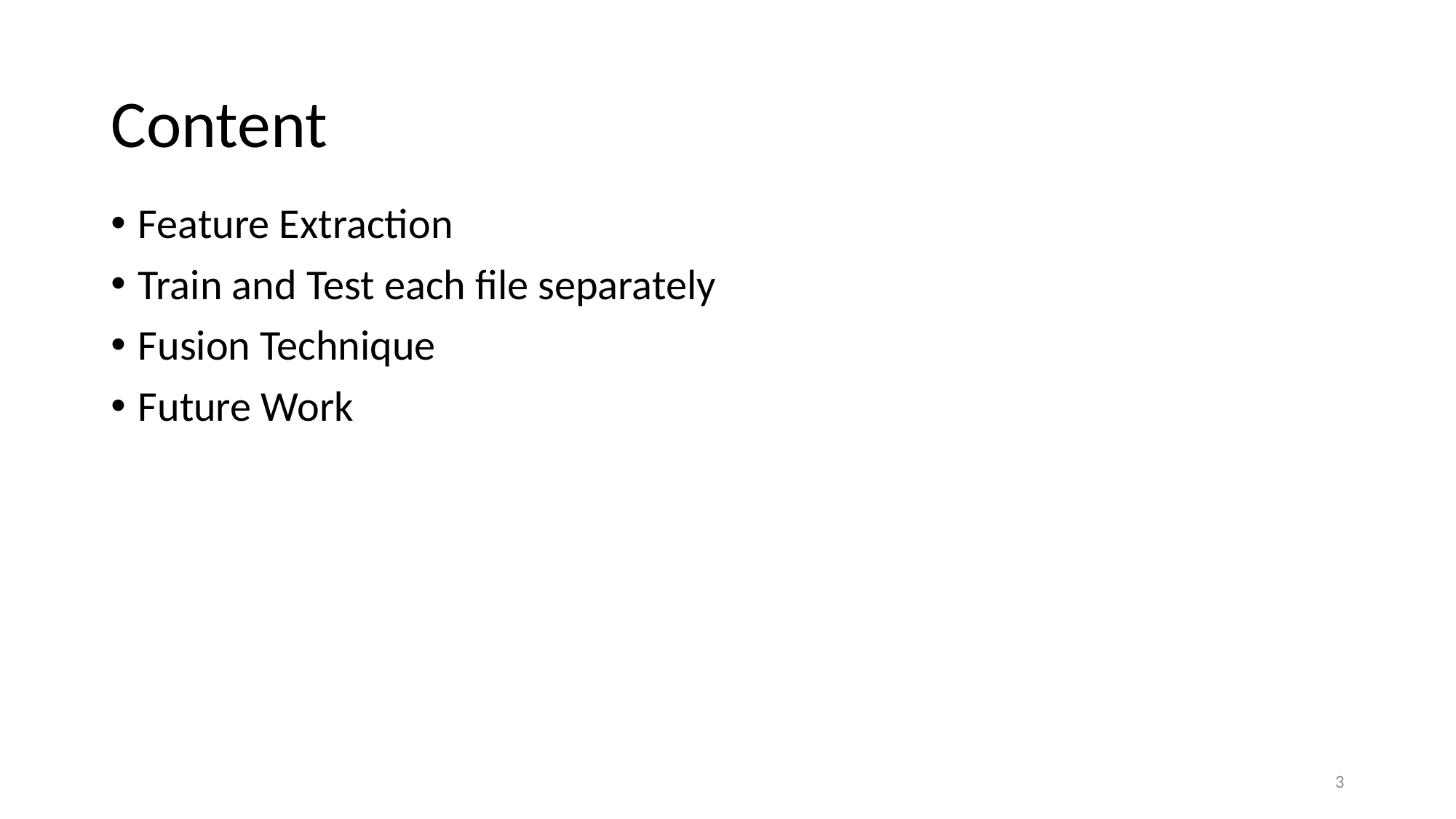

# Content
Feature Extraction
Train and Test each file separately
Fusion Technique
Future Work

3